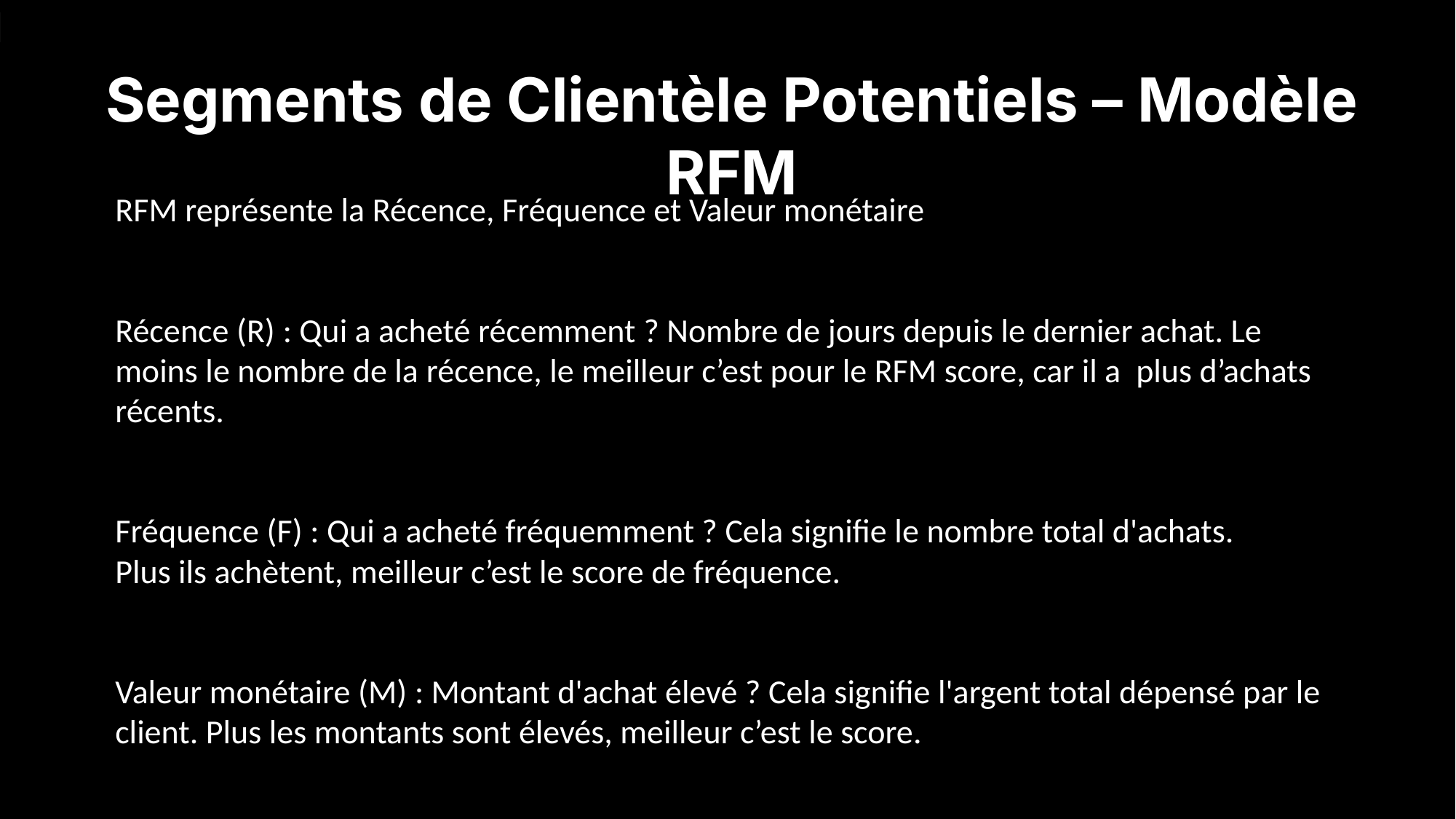

# Segments de Clientèle Potentiels – Modèle RFM
RFM représente la Récence, Fréquence et Valeur monétaire

Récence (R) : Qui a acheté récemment ? Nombre de jours depuis le dernier achat. Le moins le nombre de la récence, le meilleur c’est pour le RFM score, car il a  plus d’achats récents.

Fréquence (F) : Qui a acheté fréquemment ? Cela signifie le nombre total d'achats.
Plus ils achètent, meilleur c’est le score de fréquence.

Valeur monétaire (M) : Montant d'achat élevé ? Cela signifie l'argent total dépensé par le client. Plus les montants sont élevés, meilleur c’est le score.